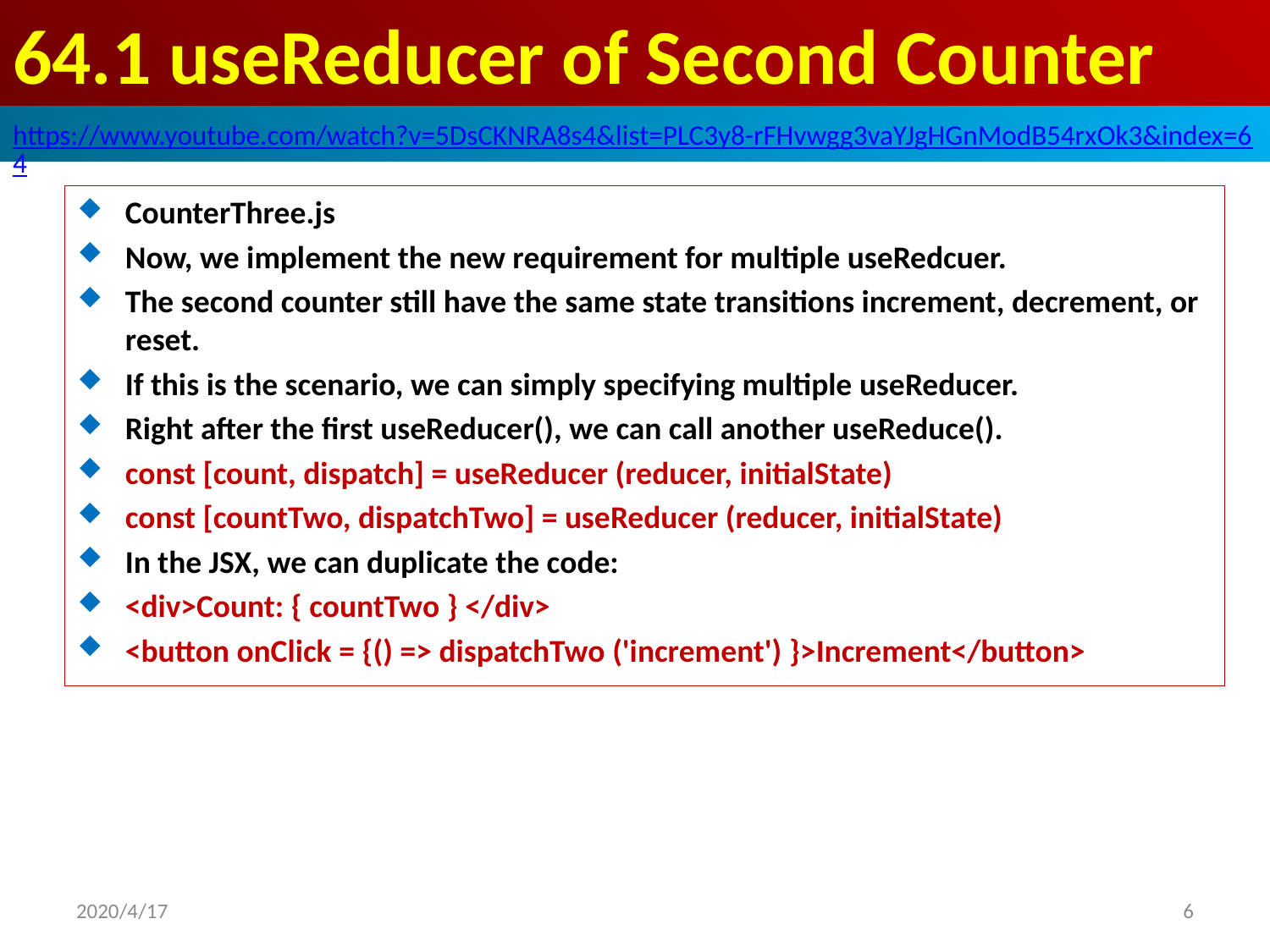

# 64.1 useReducer of Second Counter
https://www.youtube.com/watch?v=5DsCKNRA8s4&list=PLC3y8-rFHvwgg3vaYJgHGnModB54rxOk3&index=64
CounterThree.js
Now, we implement the new requirement for multiple useRedcuer.
The second counter still have the same state transitions increment, decrement, or reset.
If this is the scenario, we can simply specifying multiple useReducer.
Right after the first useReducer(), we can call another useReduce().
const [count, dispatch] = useReducer (reducer, initialState)
const [countTwo, dispatchTwo] = useReducer (reducer, initialState)
In the JSX, we can duplicate the code:
<div>Count: { countTwo } </div>
<button onClick = {() => dispatchTwo ('increment') }>Increment</button>

2020/4/17
6